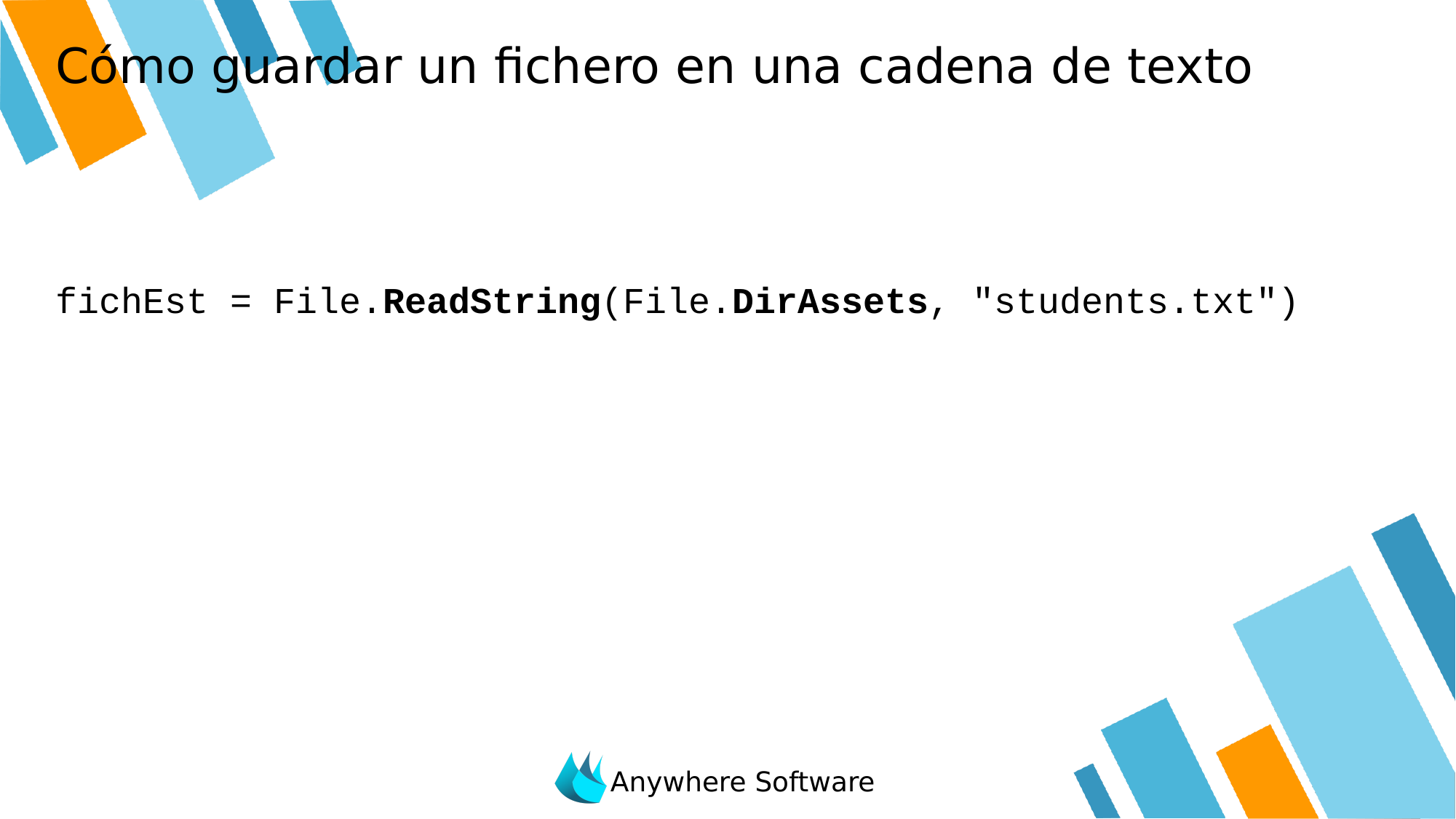

# Cómo guardar un fichero en una cadena de texto
fichEst = File.ReadString(File.DirAssets, "students.txt")